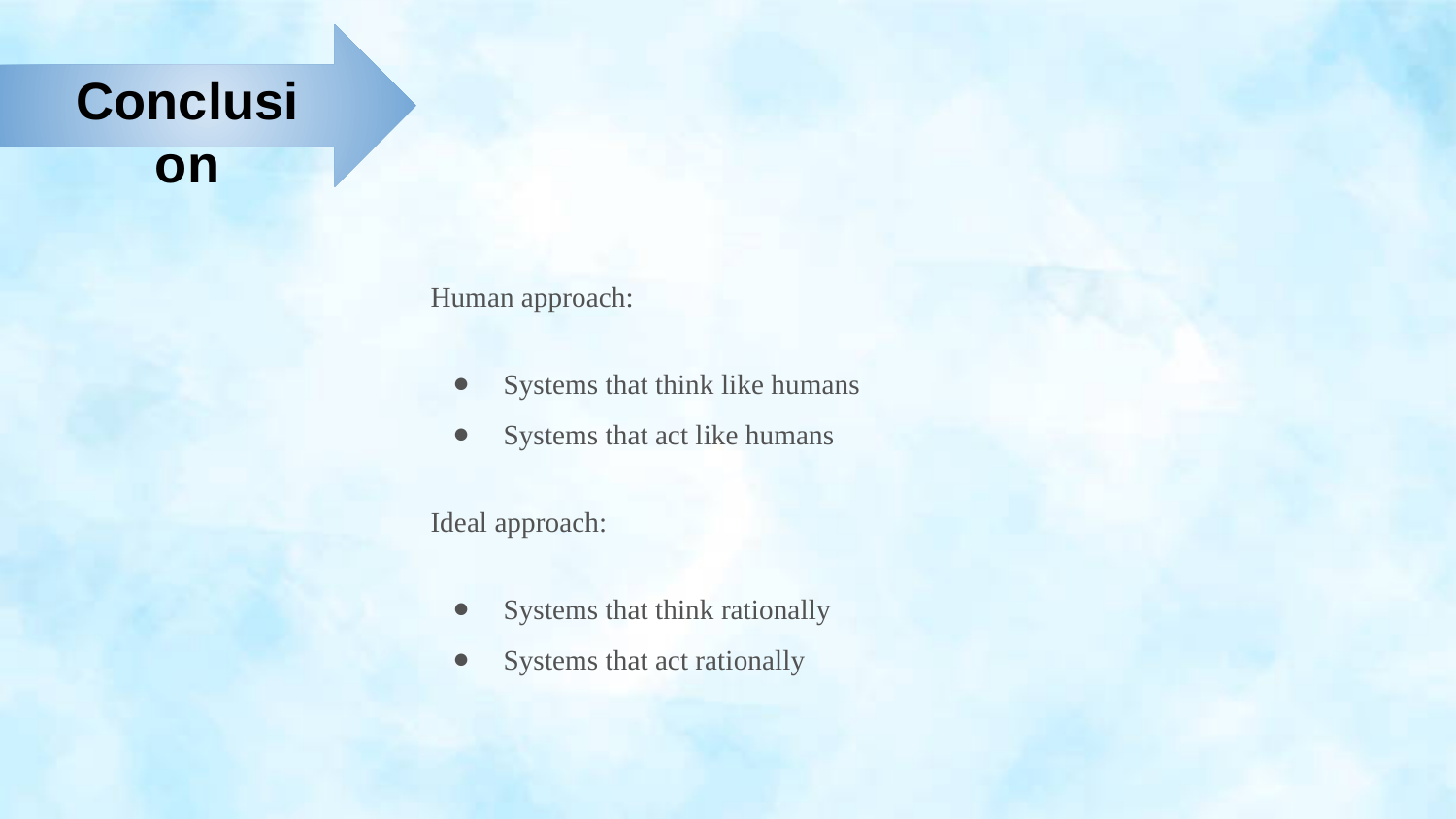

Conclusion
Human approach:
Systems that think like humans
Systems that act like humans
Ideal approach:
Systems that think rationally
Systems that act rationally